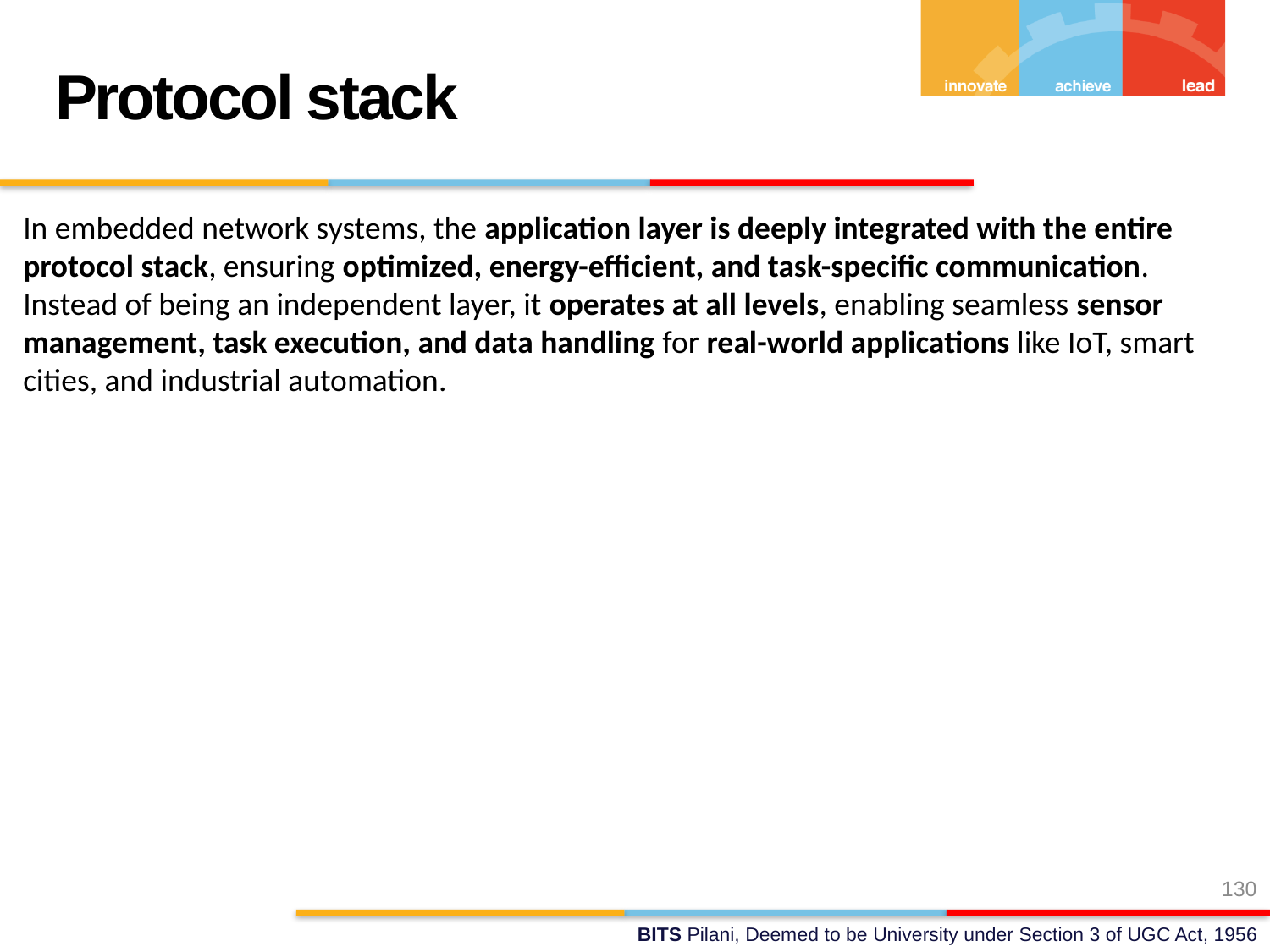

Protocol stack
In embedded network systems, the application layer is deeply integrated with the entire protocol stack, ensuring optimized, energy-efficient, and task-specific communication. Instead of being an independent layer, it operates at all levels, enabling seamless sensor management, task execution, and data handling for real-world applications like IoT, smart cities, and industrial automation.
130